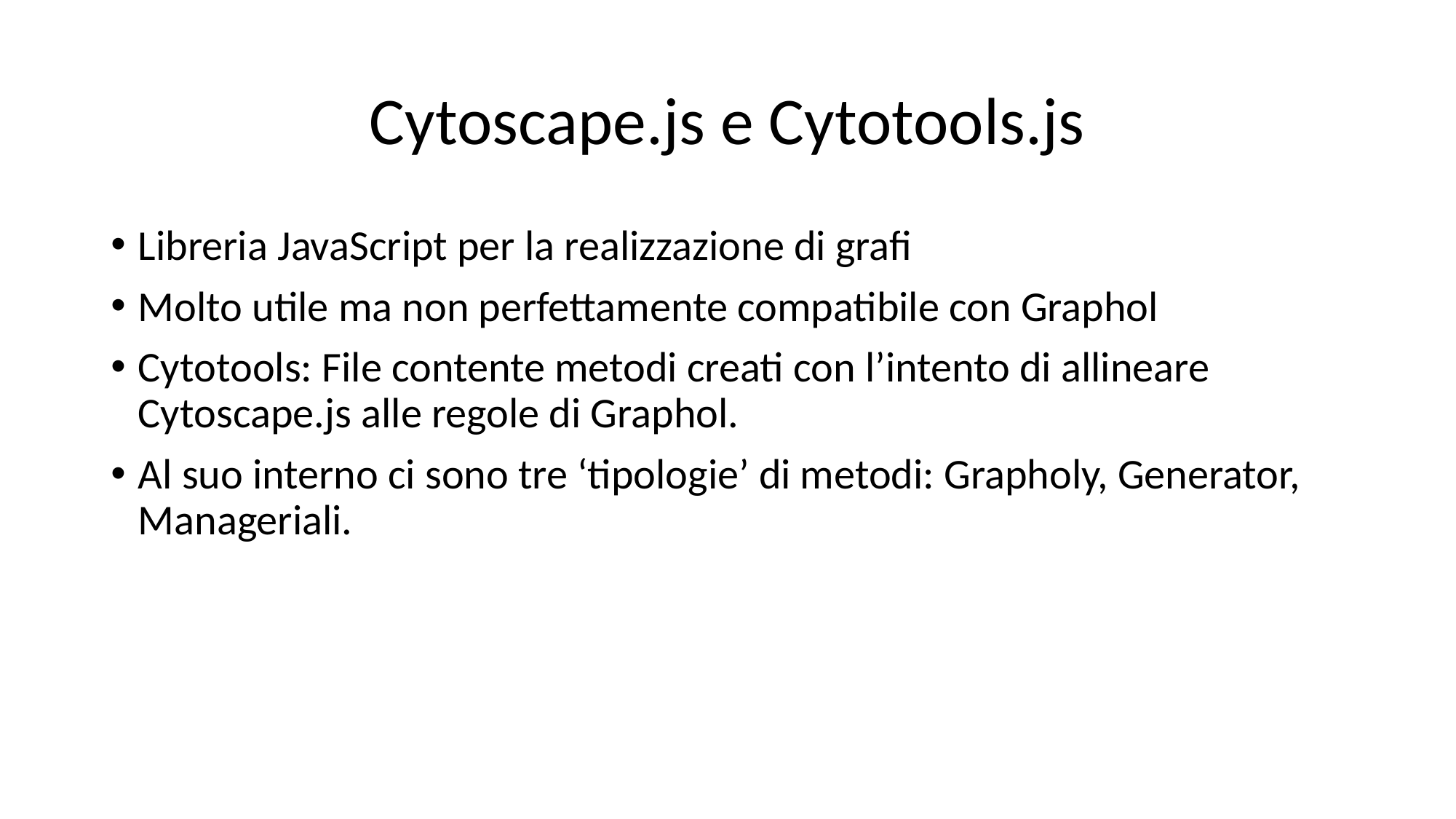

# Cytoscape.js e Cytotools.js
Libreria JavaScript per la realizzazione di grafi
Molto utile ma non perfettamente compatibile con Graphol
Cytotools: File contente metodi creati con l’intento di allineare Cytoscape.js alle regole di Graphol.
Al suo interno ci sono tre ‘tipologie’ di metodi: Grapholy, Generator, Manageriali.